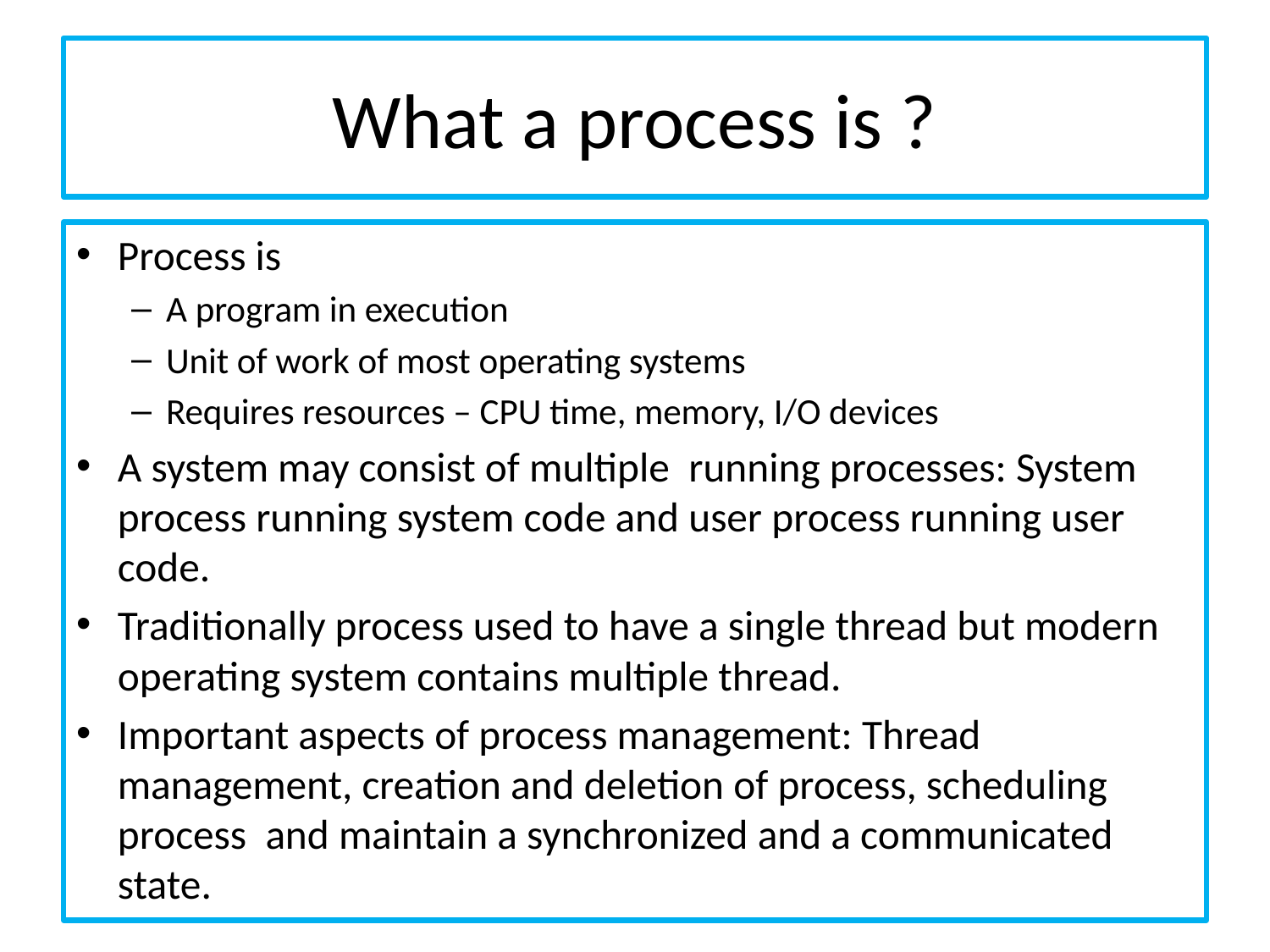

# What a process is ?
Process is
A program in execution
Unit of work of most operating systems
Requires resources – CPU time, memory, I/O devices
A system may consist of multiple  running processes: System process running system code and user process running user code.
Traditionally process used to have a single thread but modern operating system contains multiple thread.
Important aspects of process management: Thread management, creation and deletion of process, scheduling process  and maintain a synchronized and a communicated state.